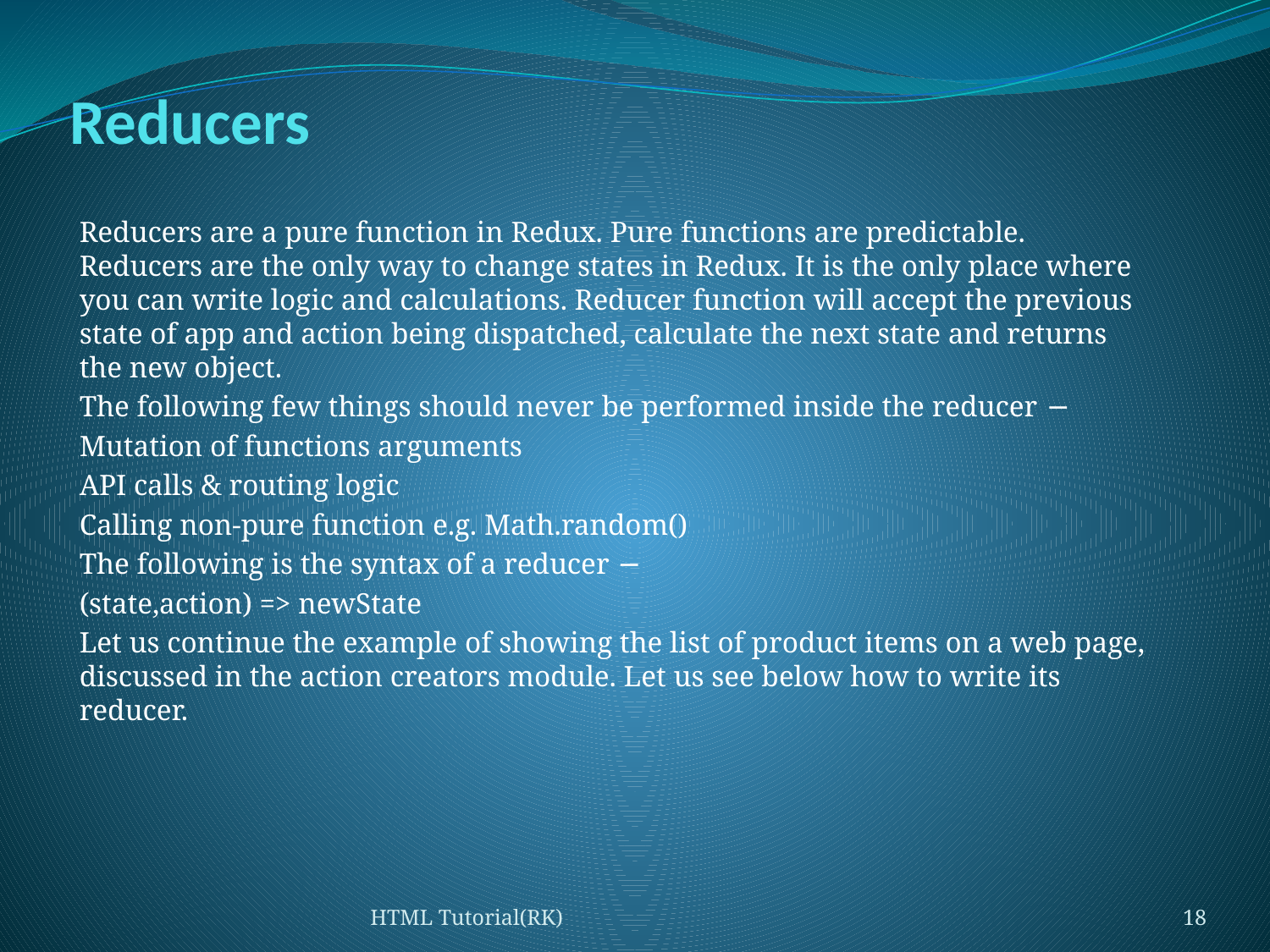

# Reducers
Reducers are a pure function in Redux. Pure functions are predictable. Reducers are the only way to change states in Redux. It is the only place where you can write logic and calculations. Reducer function will accept the previous state of app and action being dispatched, calculate the next state and returns the new object.
The following few things should never be performed inside the reducer −
Mutation of functions arguments
API calls & routing logic
Calling non-pure function e.g. Math.random()
The following is the syntax of a reducer −
(state,action) => newState
Let us continue the example of showing the list of product items on a web page, discussed in the action creators module. Let us see below how to write its reducer.

HTML Tutorial(RK)
18